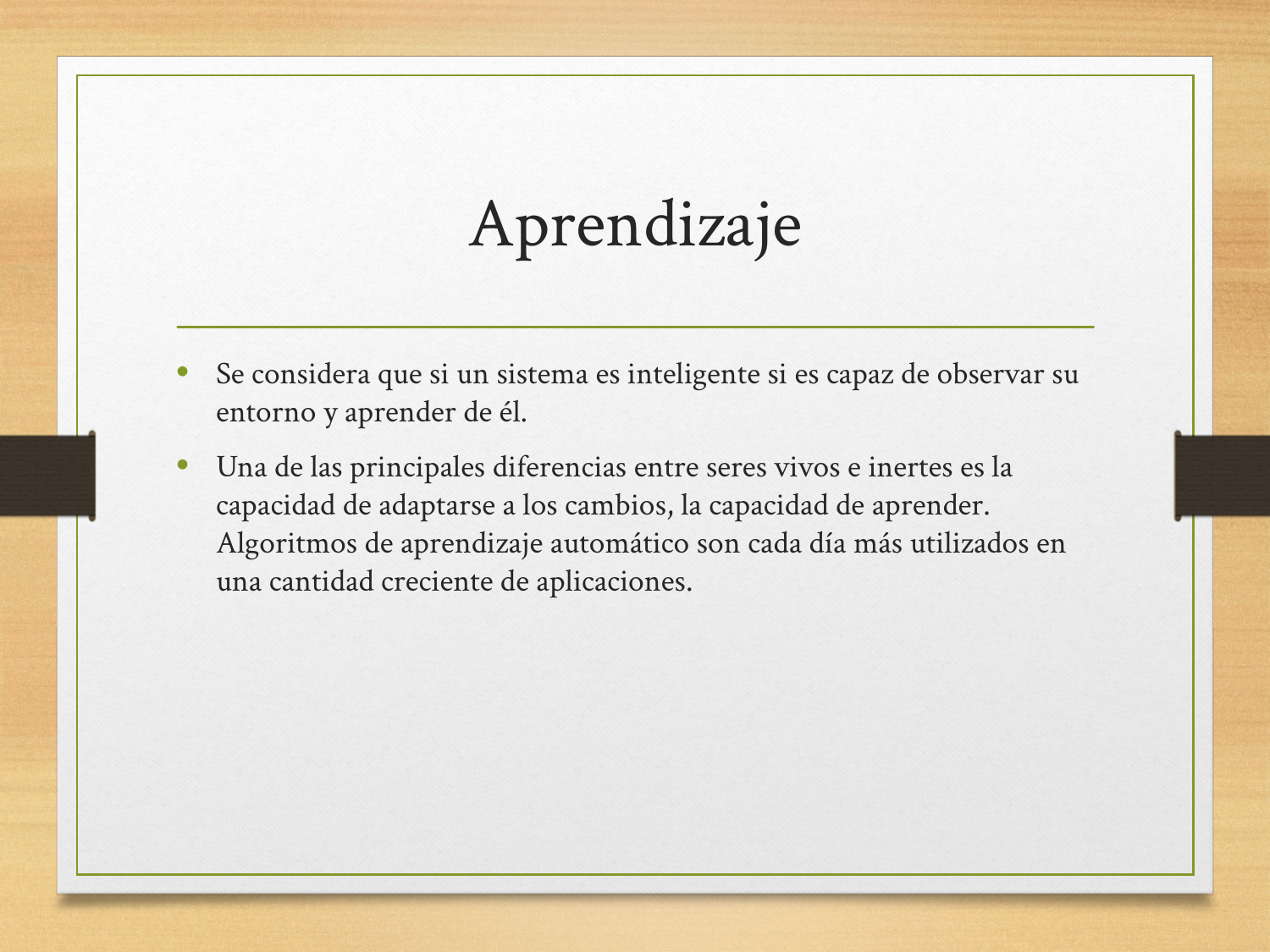

# Aprendizaje
Se considera que si un sistema es inteligente si es capaz de observar su entorno y aprender de él.
Una de las principales diferencias entre seres vivos e inertes es la capacidad de adaptarse a los cambios, la capacidad de aprender. Algoritmos de aprendizaje automático son cada día más utilizados en una cantidad creciente de aplicaciones.